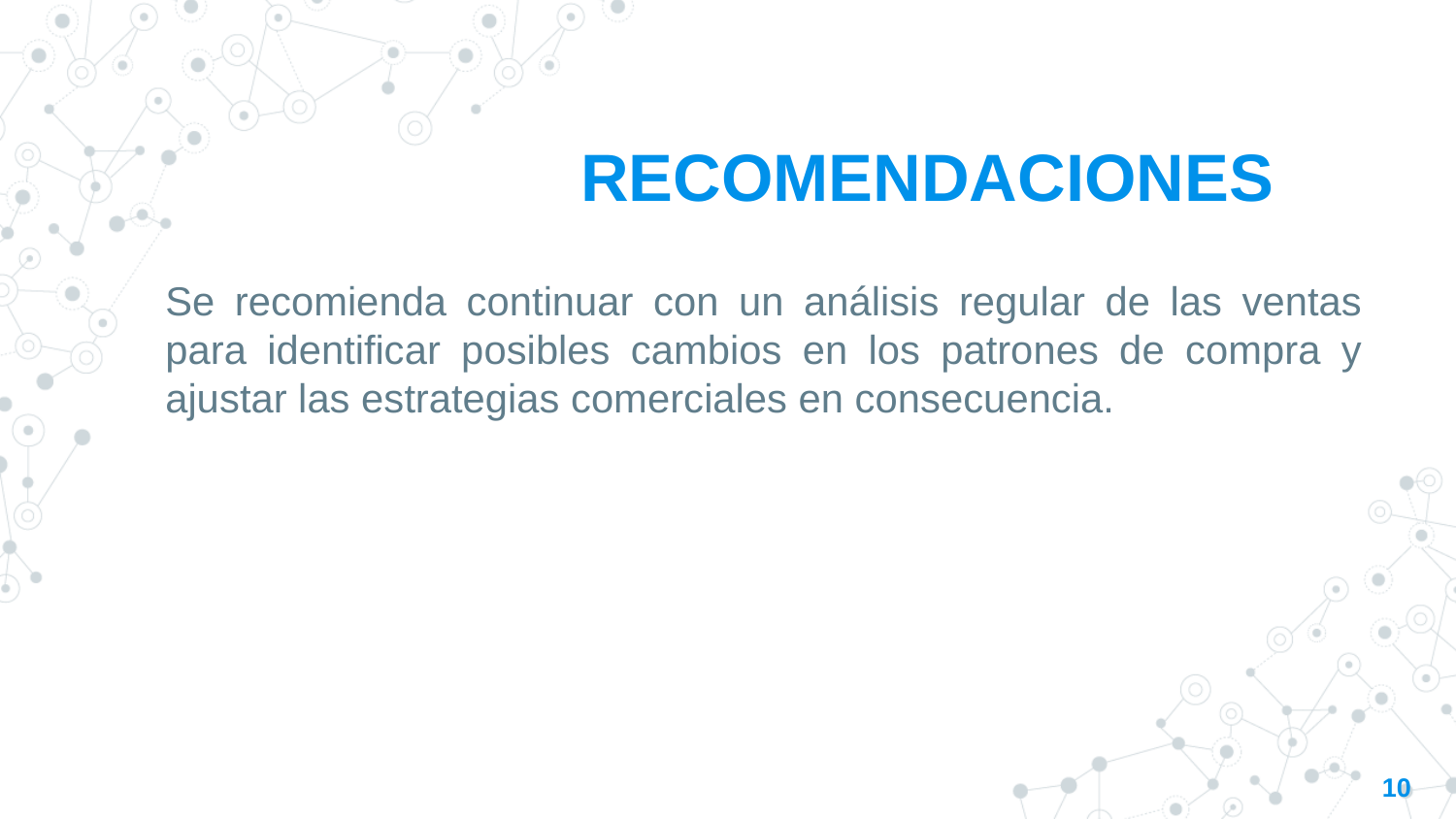

# RECOMENDACIONES
Se recomienda continuar con un análisis regular de las ventas para identificar posibles cambios en los patrones de compra y ajustar las estrategias comerciales en consecuencia.

10